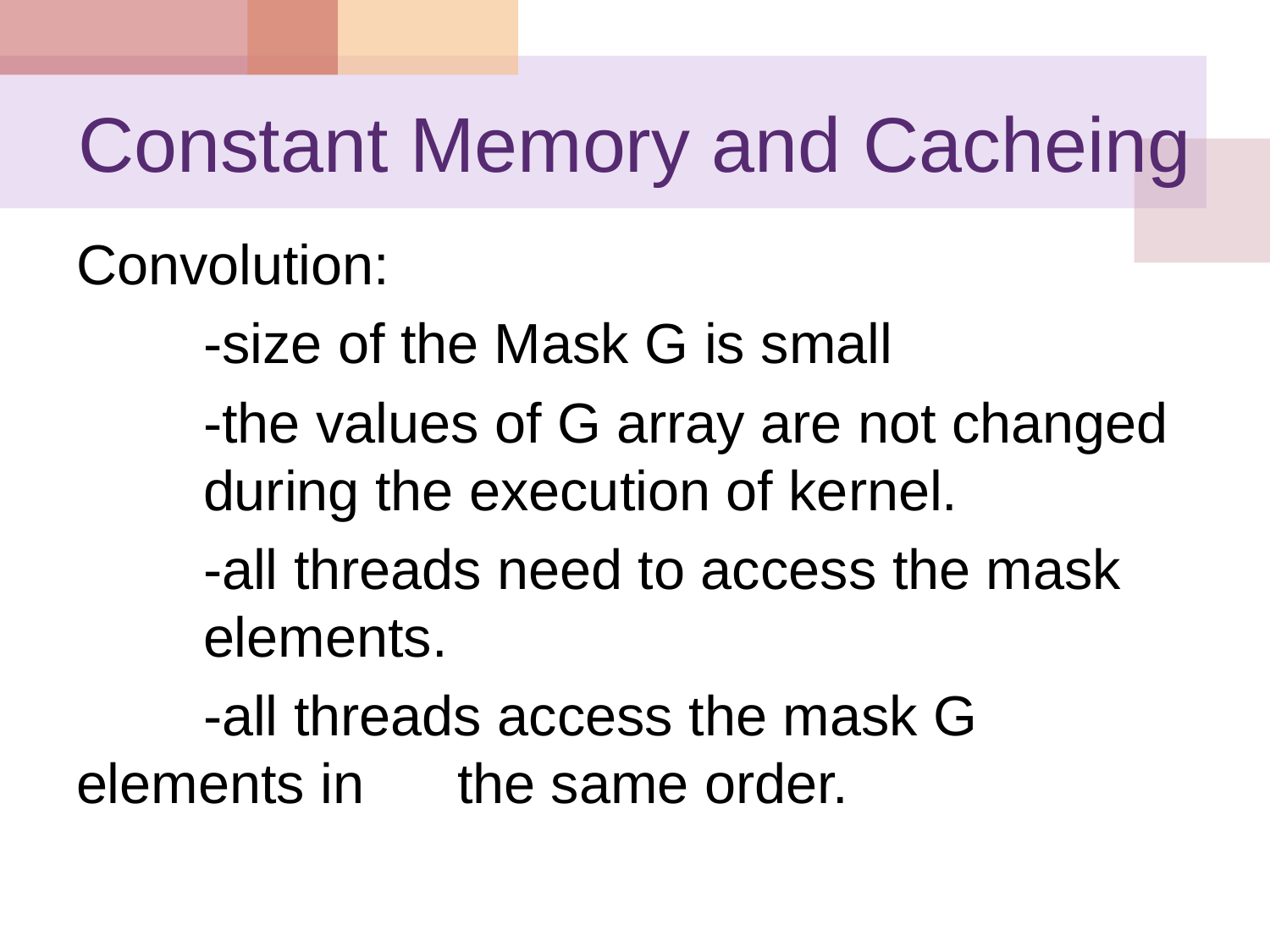

# Constant Memory and Cacheing
Convolution:
	-size of the Mask G is small
	-the values of G array are not changed 	during the execution of kernel.
	-all threads need to access the mask 	elements.
	-all threads access the mask G elements in 	the same order.